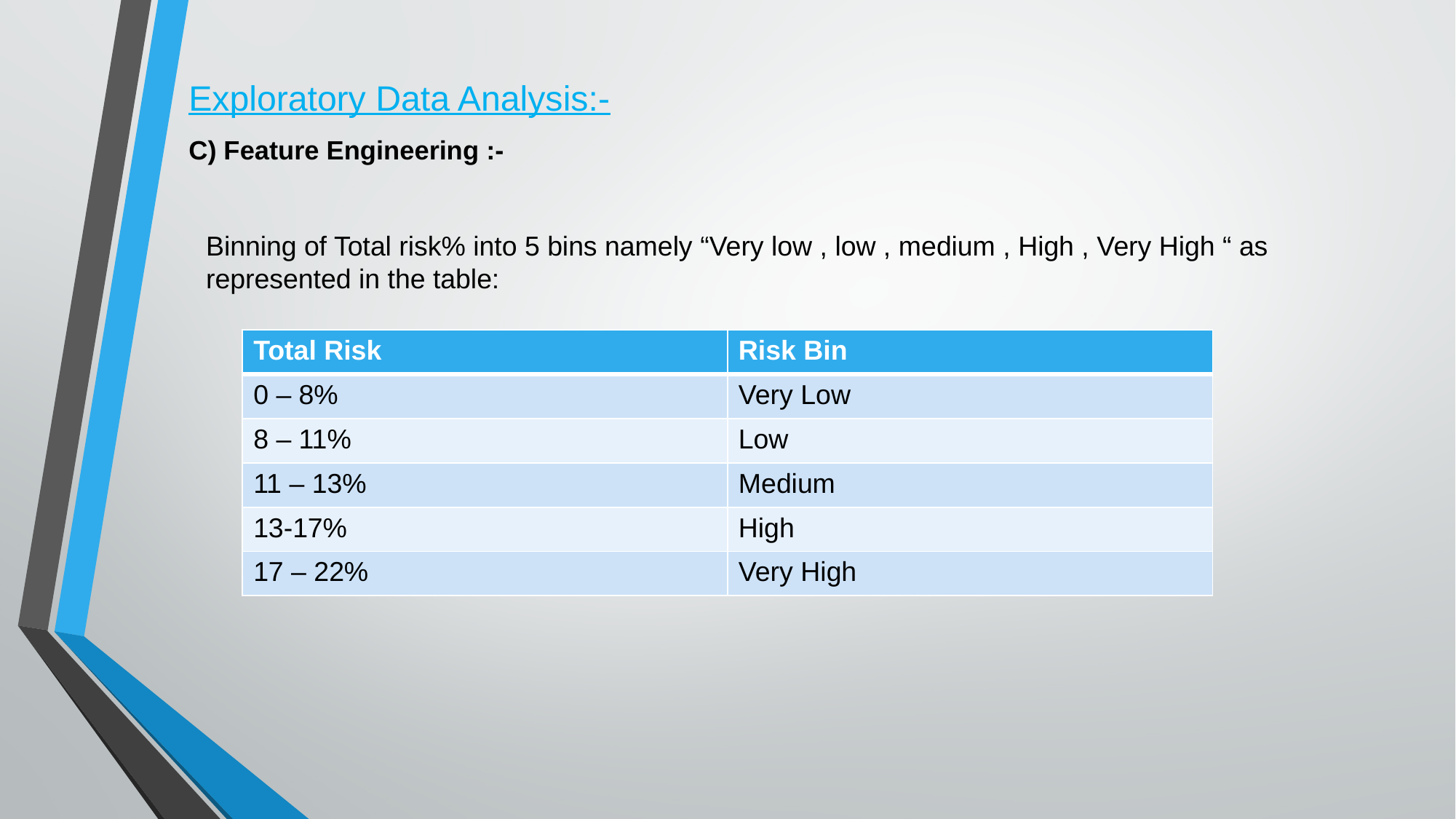

# Exploratory Data Analysis:- C) Feature Engineering :-
Binning of Total risk% into 5 bins namely “Very low , low , medium , High , Very High “ as represented in the table:
| Total Risk | Risk Bin |
| --- | --- |
| 0 – 8% | Very Low |
| 8 – 11% | Low |
| 11 – 13% | Medium |
| 13-17% | High |
| 17 – 22% | Very High |